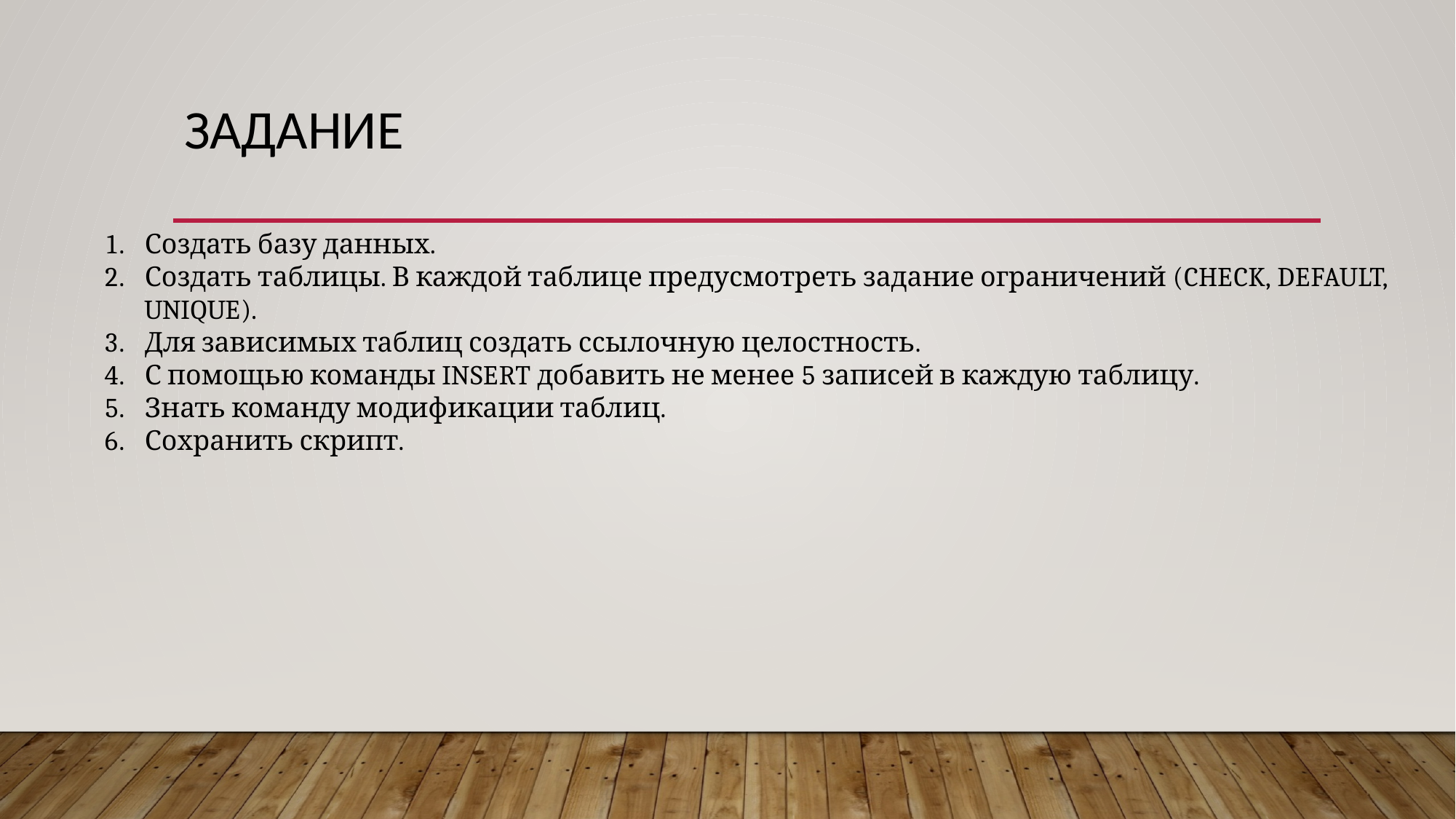

# Задание
Создать базу данных.
Создать таблицы. В каждой таблице предусмотреть задание ограничений (CHECK, DEFAULT, UNIQUE).
Для зависимых таблиц создать ссылочную целостность.
С помощью команды INSERT добавить не менее 5 записей в каждую таблицу.
Знать команду модификации таблиц.
Сохранить скрипт.